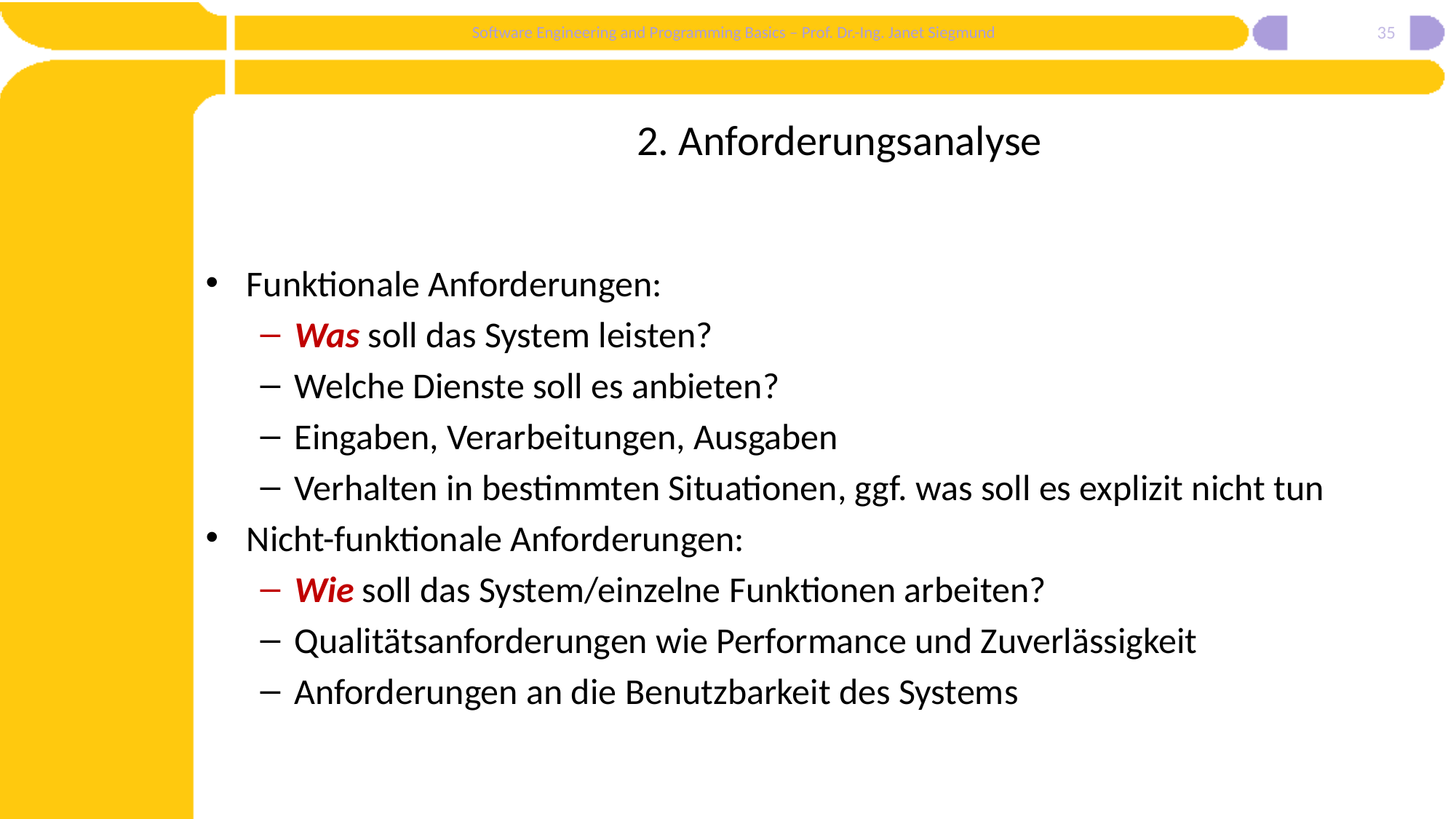

35
# 2. Anforderungsanalyse
Funktionale Anforderungen:
Was soll das System leisten?
Welche Dienste soll es anbieten?
Eingaben, Verarbeitungen, Ausgaben
Verhalten in bestimmten Situationen, ggf. was soll es explizit nicht tun
Nicht-funktionale Anforderungen:
Wie soll das System/einzelne Funktionen arbeiten?
Qualitätsanforderungen wie Performance und Zuverlässigkeit
Anforderungen an die Benutzbarkeit des Systems